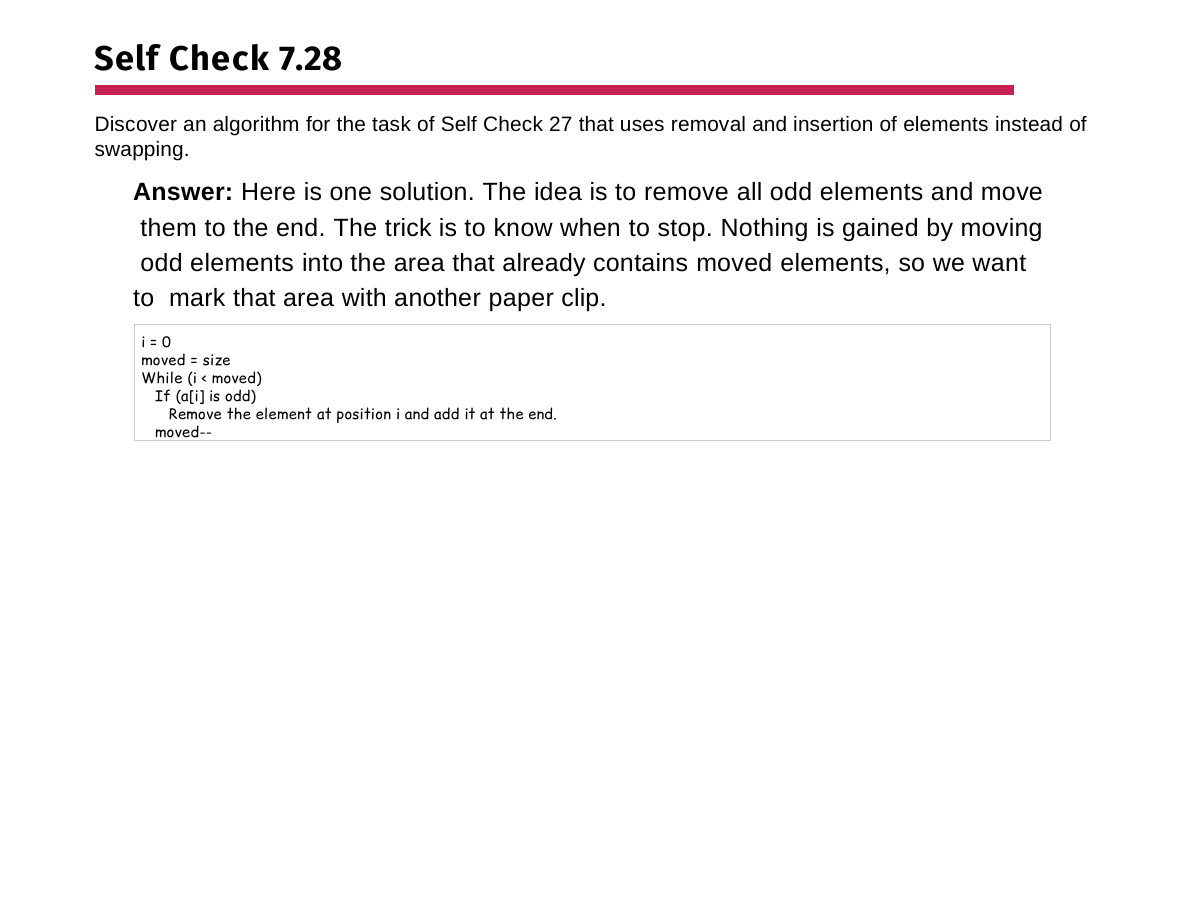

# Self Check 7.28

Discover an algorithm for the task of Self Check 27 that uses removal and insertion of elements instead of  swapping.
Answer: Here is one solution. The idea is to remove all odd elements and move  them to the end. The trick is to know when to stop. Nothing is gained by moving  odd elements into the area that already contains moved elements, so we want to  mark that area with another paper clip.
i = 0
moved = size  While (i < moved)
If (a[i] is odd)
Remove the element at position i and add it at the end.  moved--